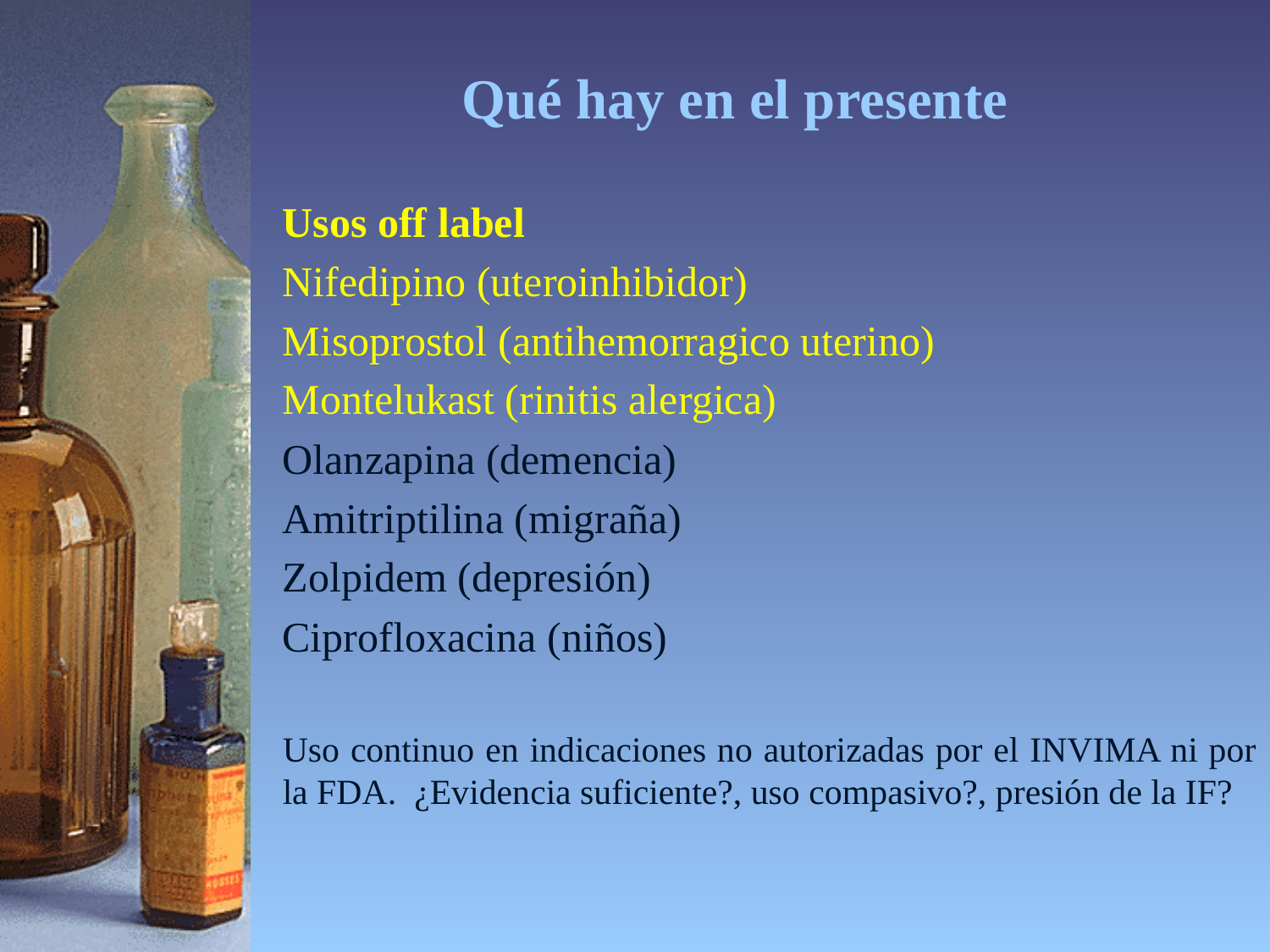

Qué hay en el presente
Usos off label
Nifedipino (uteroinhibidor)
Misoprostol (antihemorragico uterino)
Montelukast (rinitis alergica)
Olanzapina (demencia)
Amitriptilina (migraña)
Zolpidem (depresión)
Ciprofloxacina (niños)

Uso continuo en indicaciones no autorizadas por el INVIMA ni por la FDA.  ¿Evidencia suficiente?, uso compasivo?, presión de la IF?